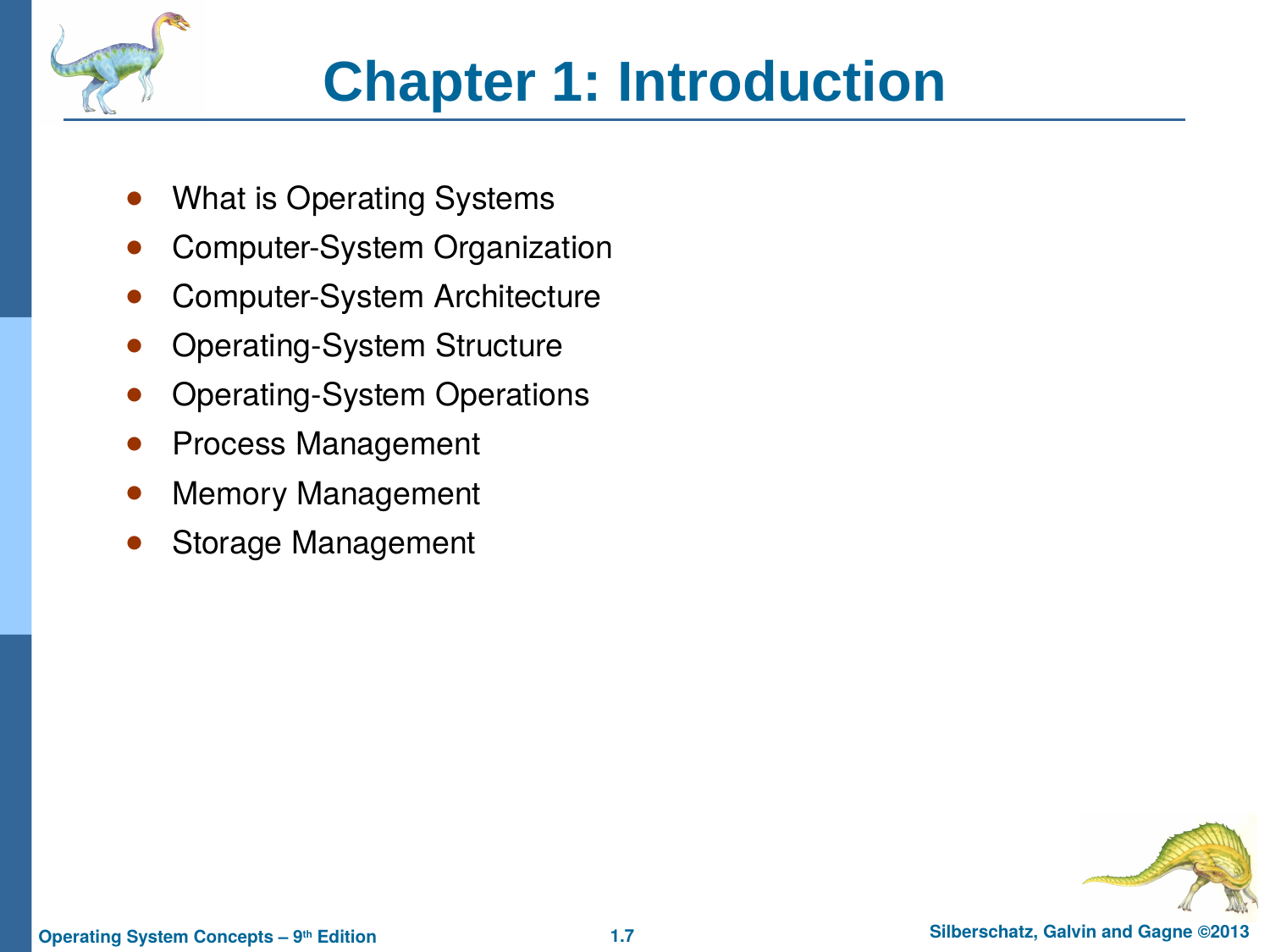

Chapter 1: Introduction
What is Operating Systems
Computer-System Organization
Computer-System Architecture
Operating-System Structure
Operating-System Operations
Process Management
Memory Management
Storage Management